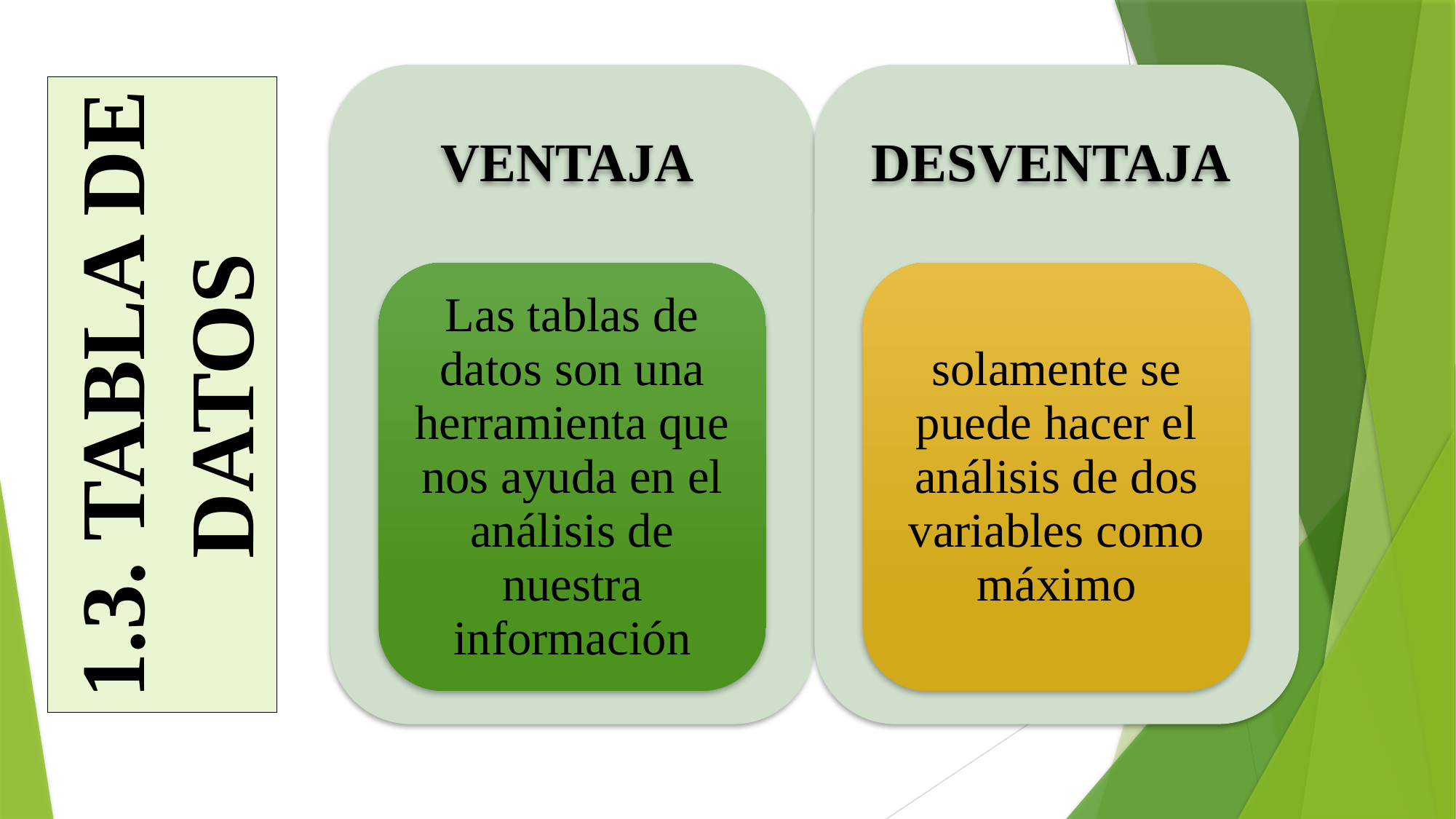

VENTAJA
Las tablas de datos son una herramienta que nos ayuda en el análisis de nuestra información
DESVENTAJA
solamente se puede hacer el análisis de dos variables como máximo
1.3. TABLA DE
DATOS